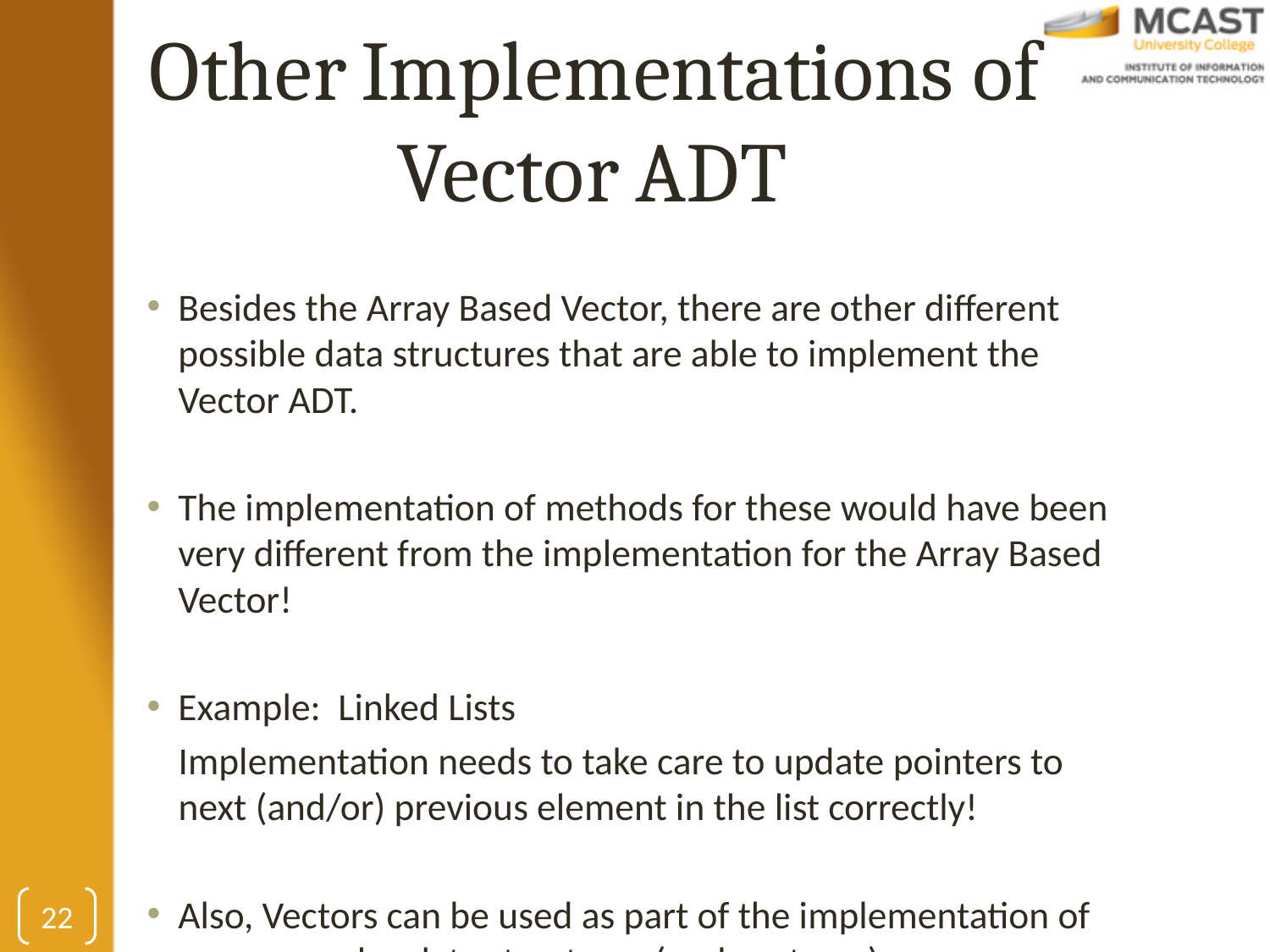

# Other Implementations of Vector ADT

Besides the Array Based Vector, there are other different possible data structures that are able to implement the Vector ADT.

The implementation of methods for these would have been very different from the implementation for the Array Based Vector!

Example:  Linked Lists
Implementation needs to take care to update pointers to next (and/or) previous element in the list correctly!

Also, Vectors can be used as part of the implementation of more complex data structures (such as trees).

22